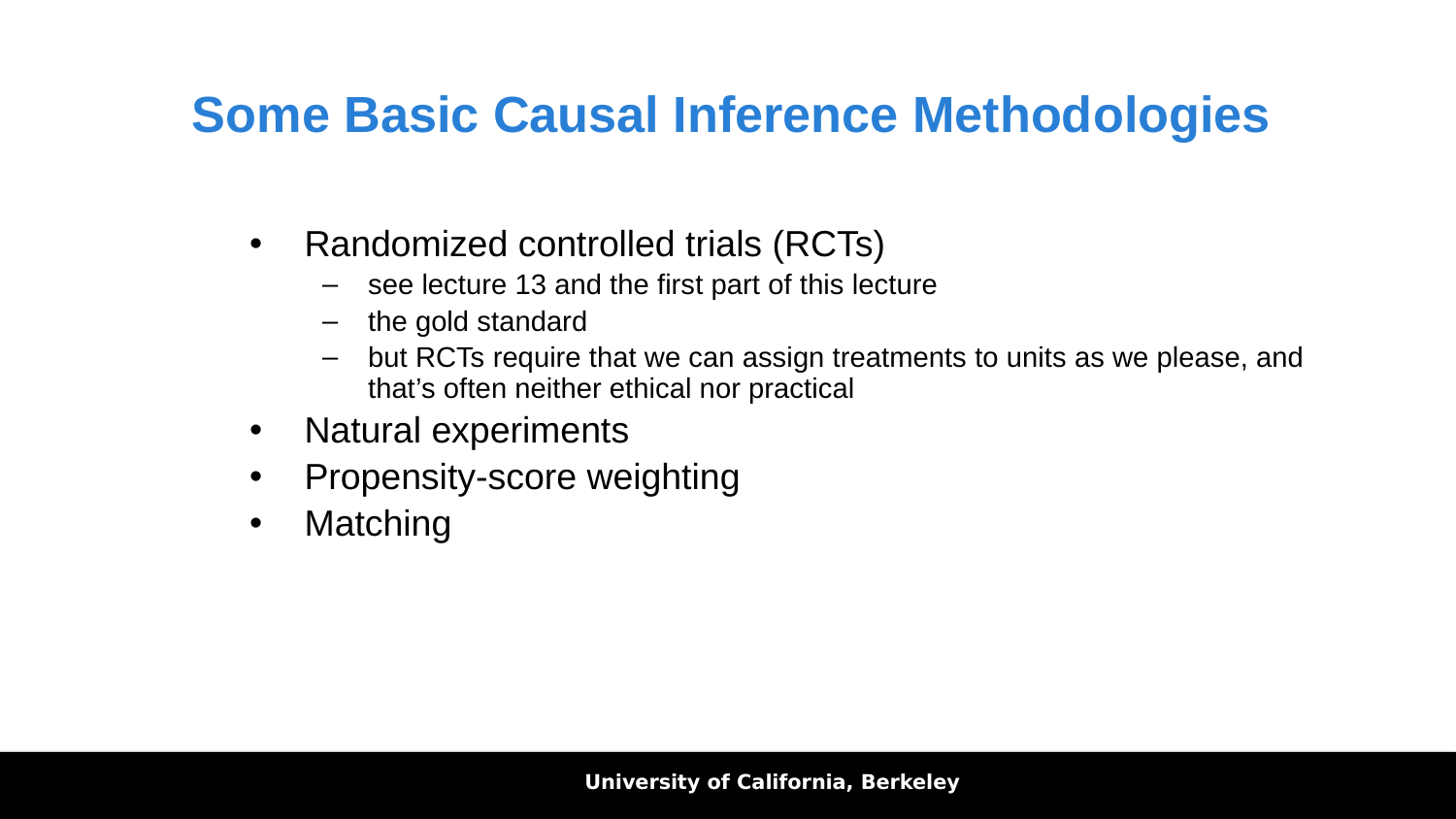

# Some Basic Causal Inference Methodologies
Randomized controlled trials (RCTs)
see lecture 13 and the first part of this lecture
the gold standard
but RCTs require that we can assign treatments to units as we please, and that’s often neither ethical nor practical
Natural experiments
Propensity-score weighting
Matching

University of California, Berkeley